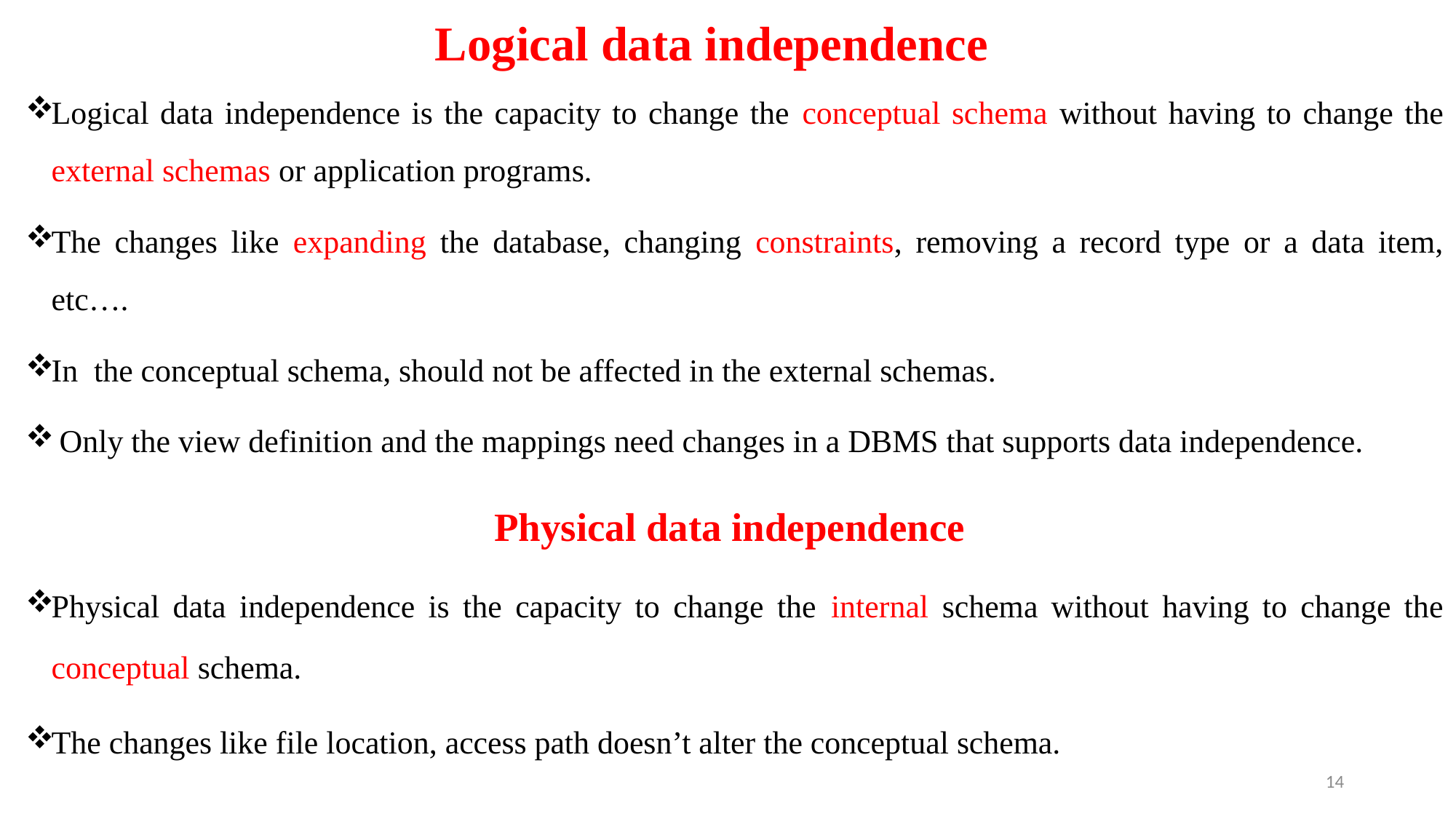

# Logical data independence
Logical data independence is the capacity to change the conceptual schema without having to change the external schemas or application programs.
The changes like expanding the database, changing constraints, removing a record type or a data item, etc….
In  the conceptual schema, should not be affected in the external schemas.
 Only the view definition and the mappings need changes in a DBMS that supports data independence.
Physical data independence
Physical data independence is the capacity to change the internal schema without having to change the conceptual schema.
The changes like file location, access path doesn’t alter the conceptual schema.
14